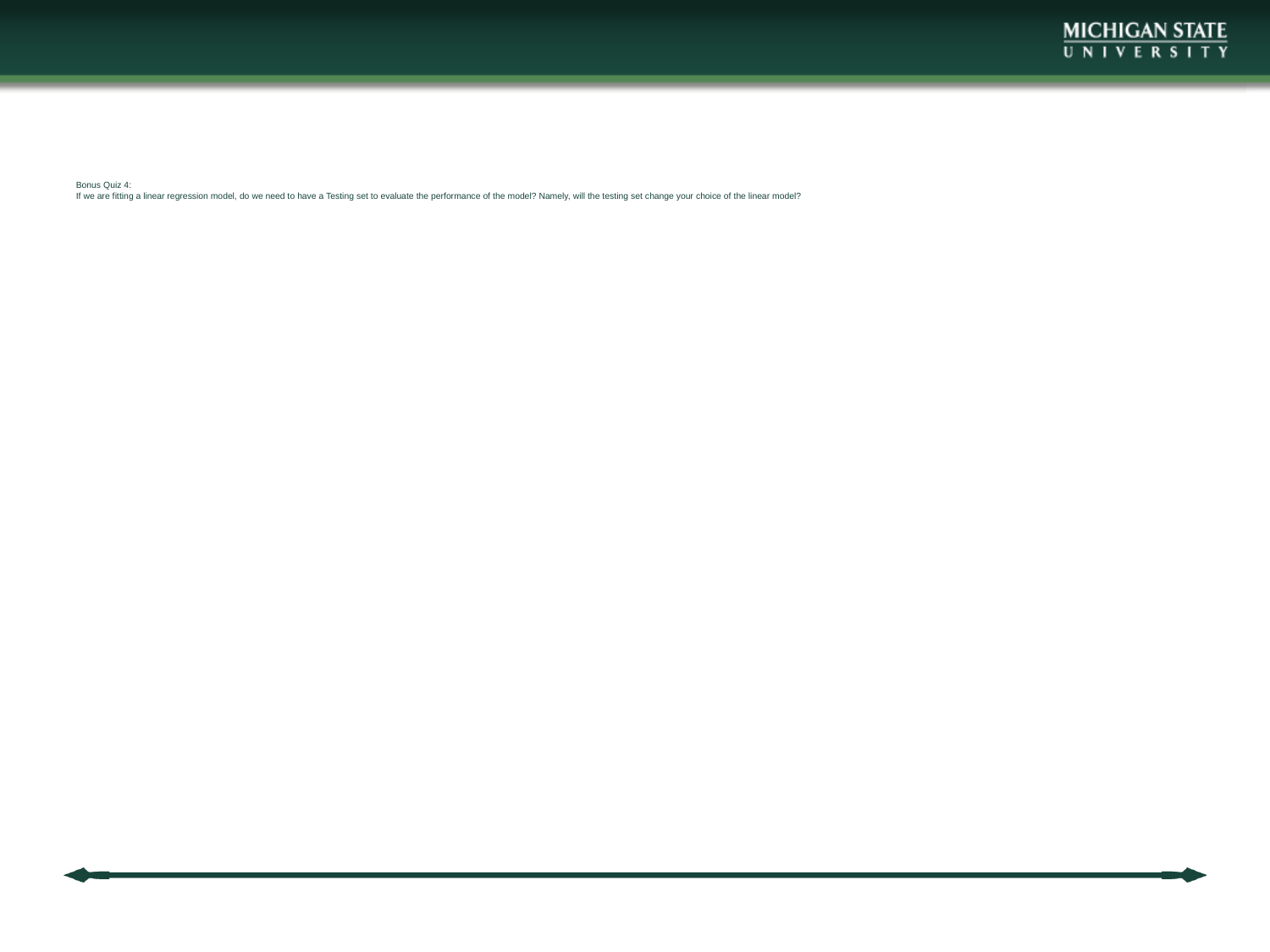

# Bonus Quiz 4: If we are fitting a linear regression model, do we need to have a Testing set to evaluate the performance of the model? Namely, will the testing set change your choice of the linear model?